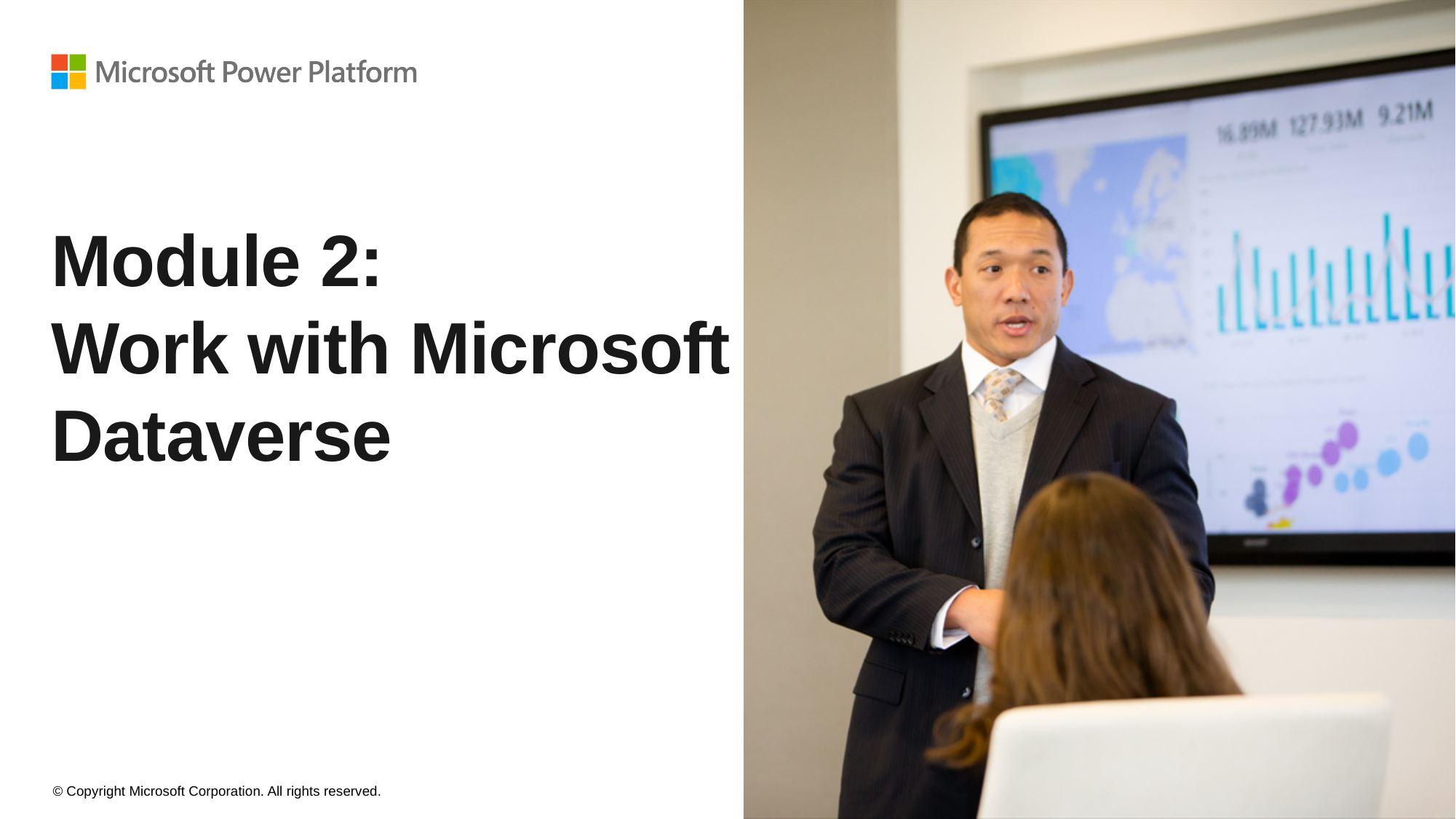

# Module 2: Work with Microsoft Dataverse